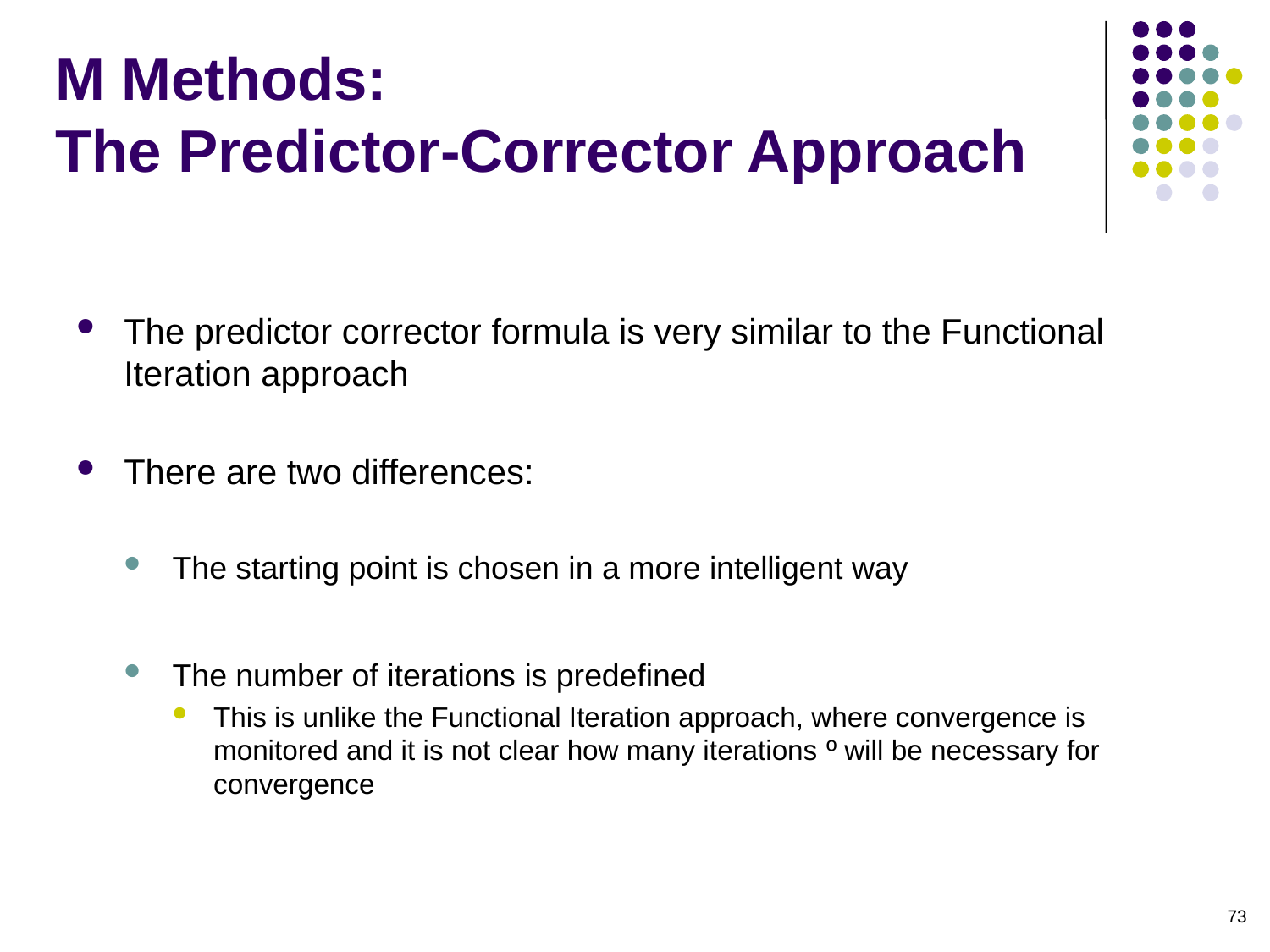

# M Methods: The Predictor-Corrector Approach
The predictor corrector formula is very similar to the Functional Iteration approach

There are two differences:

The starting point is chosen in a more intelligent way

The number of iterations is predefined
This is unlike the Functional Iteration approach, where convergence is monitored and it is not clear how many iterations º will be necessary for convergence
73